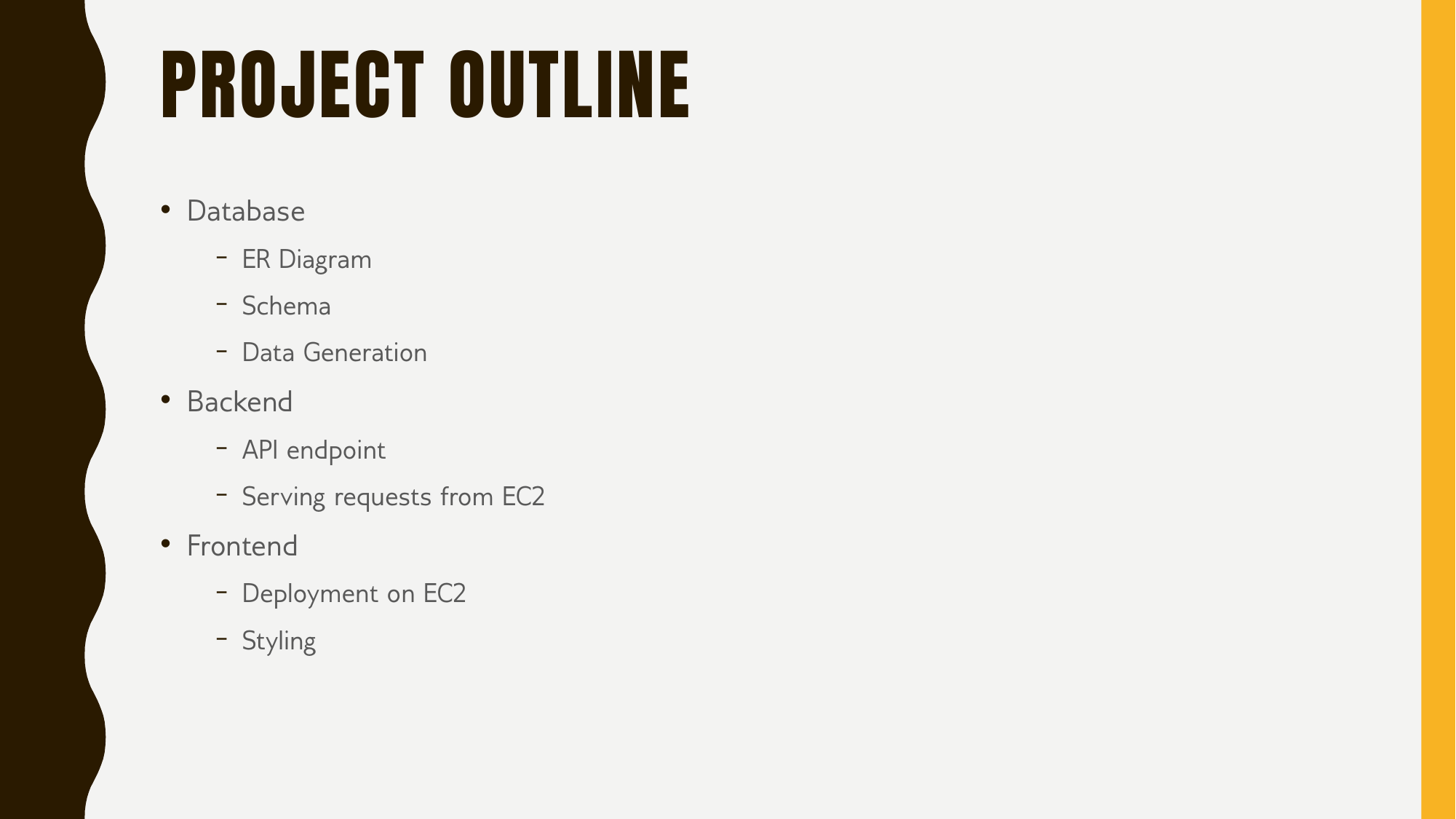

# Project outline
Database
ER Diagram
Schema
Data Generation
Backend
API endpoint
Serving requests from EC2
Frontend
Deployment on EC2
Styling